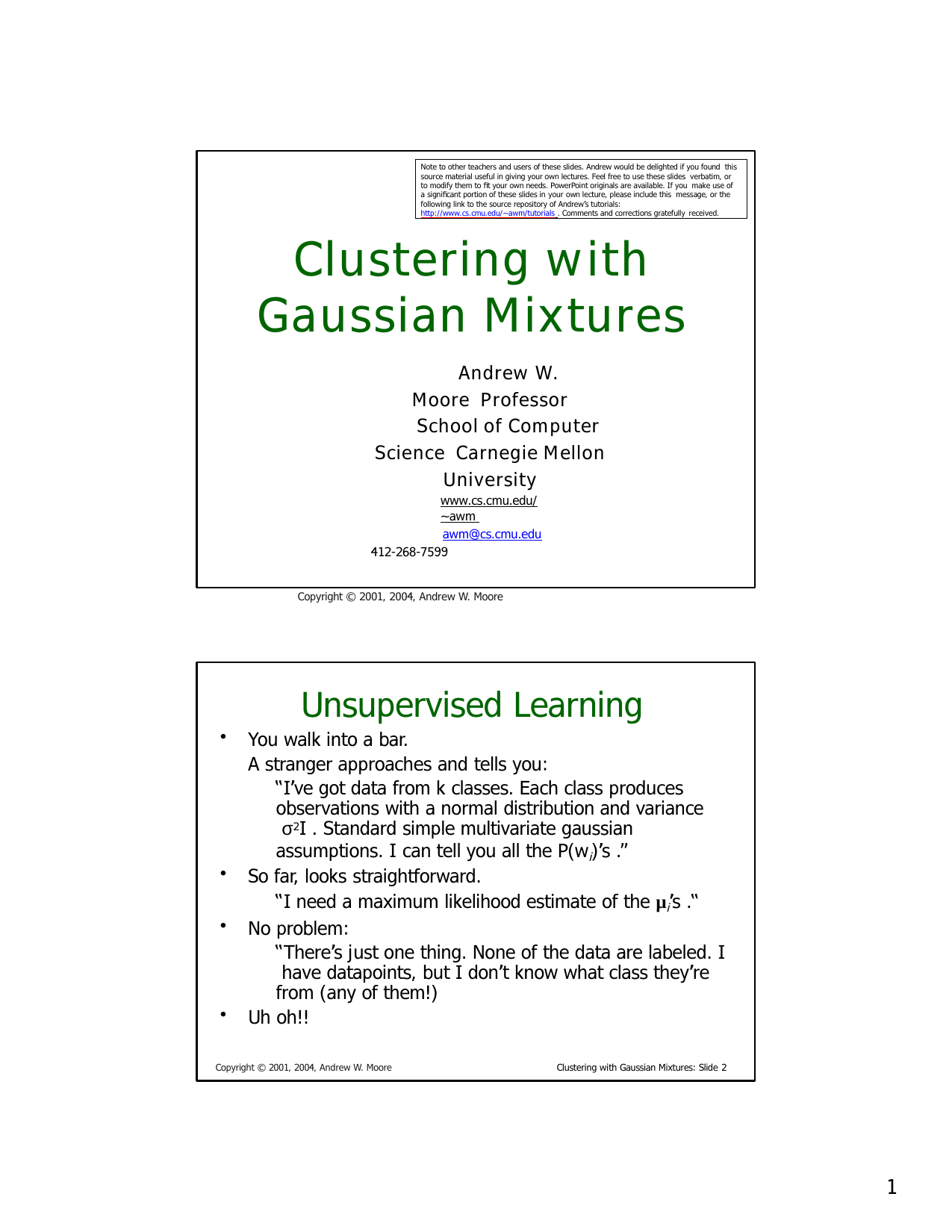

Clustering with  Gaussian Mixtures
Andrew W. Moore  Professor
School of Computer Science  Carnegie Mellon University
www.cs.cmu.edu/~awm  awm@cs.cmu.edu
412-268-7599

Copyright © 2001, 2004, Andrew W. Moore
Note to other teachers and users of these slides. Andrew would be delighted if you found  this source material useful in giving your own lectures. Feel free to use these slides  verbatim, or to modify them to fit your own needs. PowerPoint originals are available. If you  make use of a significant portion of these slides in your own lecture, please include this  message, or the following link to the source repository of Andrew’s tutorials:  http://www.cs.cmu.edu/~awm/tutorials . Comments and corrections gratefully received.

Unsupervised Learning
You walk into a bar.
A stranger approaches and tells you:
“I’ve got data from k classes. Each class produces  observations with a normal distribution and variance  σ2I . Standard simple multivariate gaussian  assumptions. I can tell you all the P(wi)’s .”
So far, looks straightforward.
“I need a maximum likelihood estimate of the µi’s .“
No problem:
“There’s just one thing. None of the data are labeled. I  have datapoints, but I don’t know what class they’re  from (any of them!)
Uh oh!!
Copyright © 2001, 2004, Andrew W. Moore
Clustering with Gaussian Mixtures: Slide 2
1